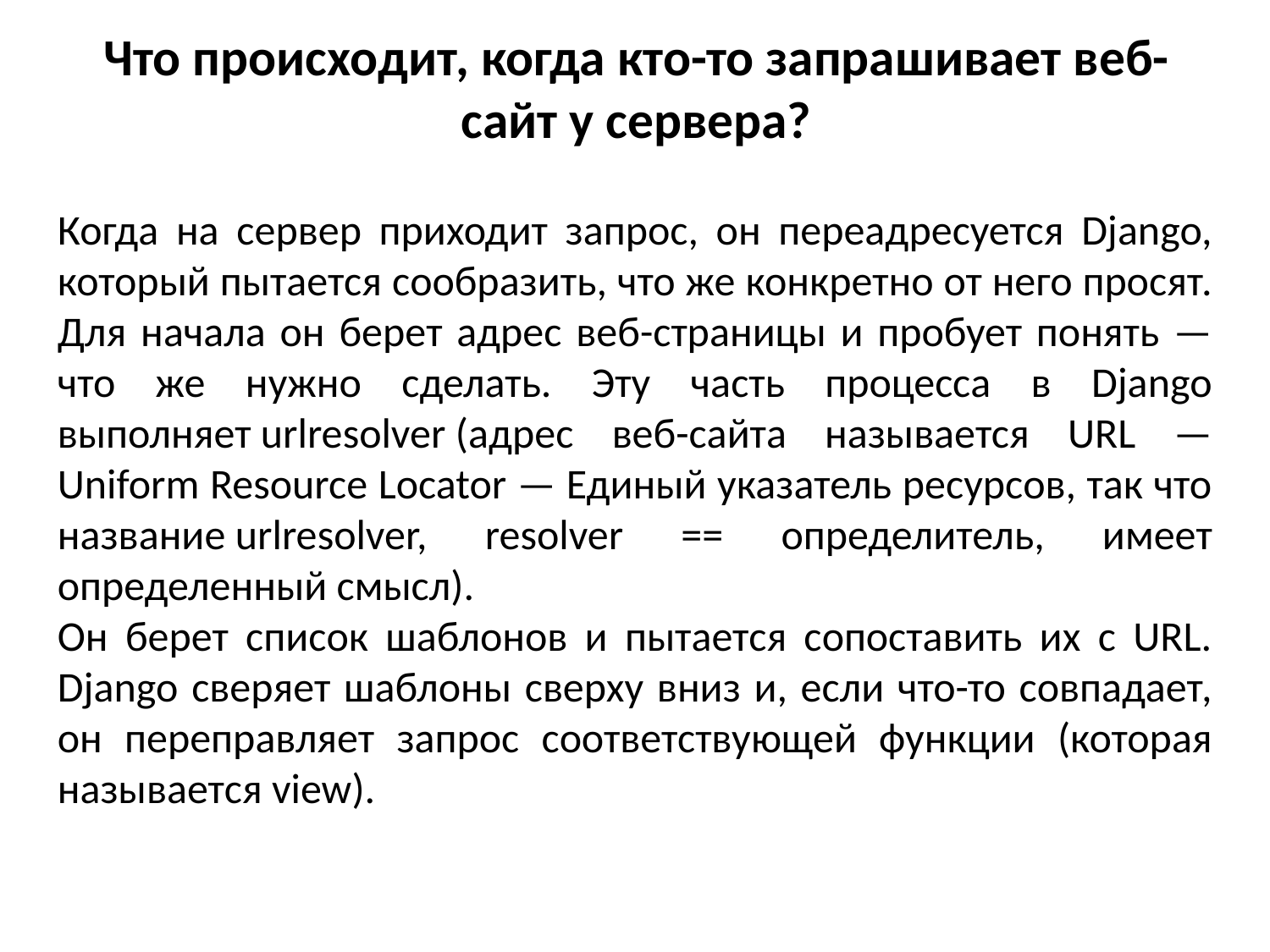

# Что происходит, когда кто-то запрашивает веб-сайт у сервера?
Когда на сервер приходит запрос, он переадресуется Django, который пытается сообразить, что же конкретно от него просят. Для начала он берет адрес веб-страницы и пробует понять — что же нужно сделать. Эту часть процесса в Django выполняет urlresolver (адрес веб-сайта называется URL — Uniform Resource Locator — Единый указатель ресурсов, так что название urlresolver, resolver == определитель, имеет определенный смысл).
Он берет список шаблонов и пытается сопоставить их с URL. Django сверяет шаблоны сверху вниз и, если что-то совпадает, он переправляет запрос соответствующей функции (которая называется view).